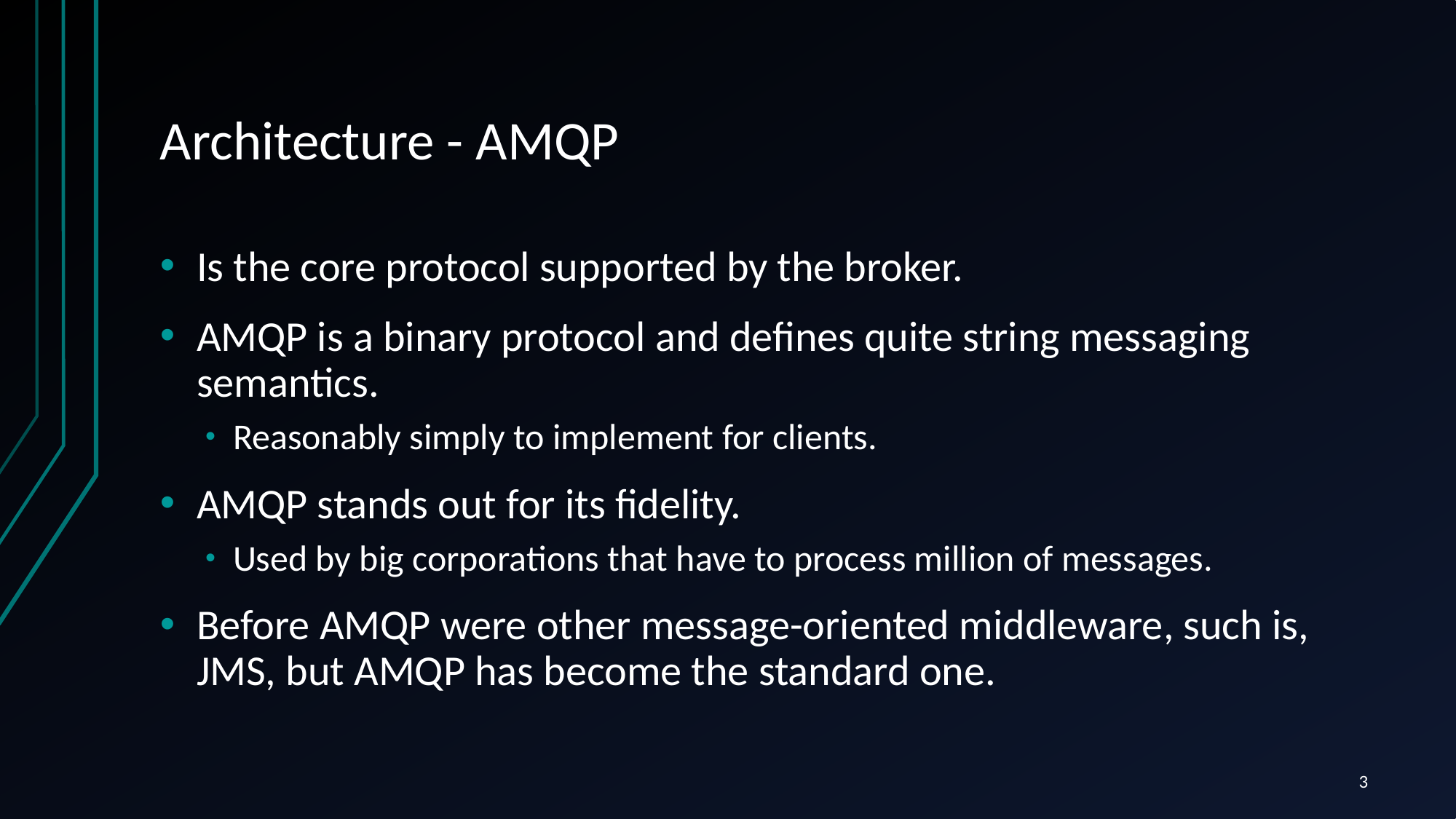

# Architecture - AMQP
Is the core protocol supported by the broker.
AMQP is a binary protocol and defines quite string messaging semantics.
Reasonably simply to implement for clients.
AMQP stands out for its fidelity.
Used by big corporations that have to process million of messages.
Before AMQP were other message-oriented middleware, such is, JMS, but AMQP has become the standard one.
3